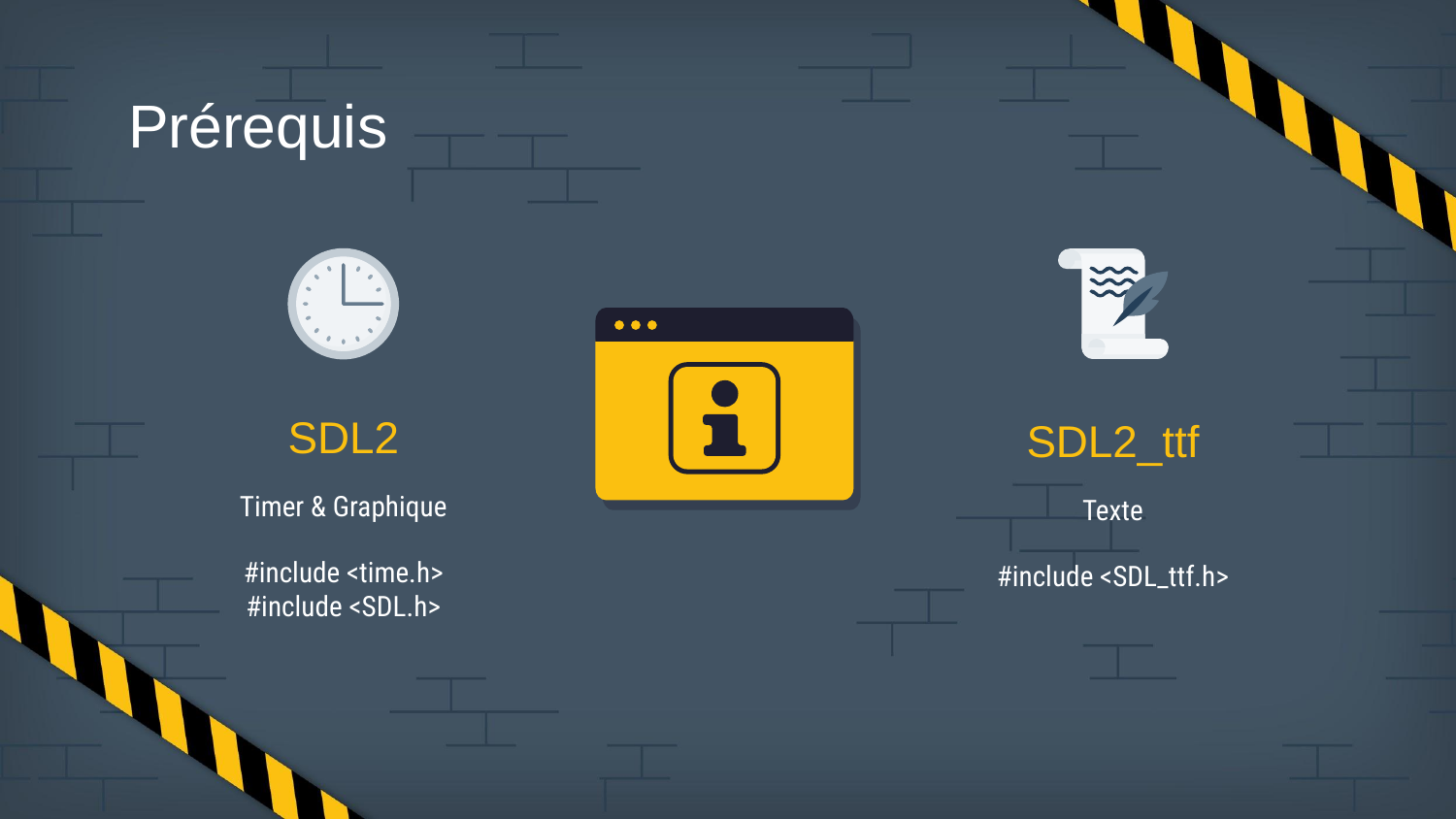

# Prérequis

SDL2
SDL2_ttf
Timer & Graphique
#include <time.h>
#include <SDL.h>
Texte
#include <SDL_ttf.h>